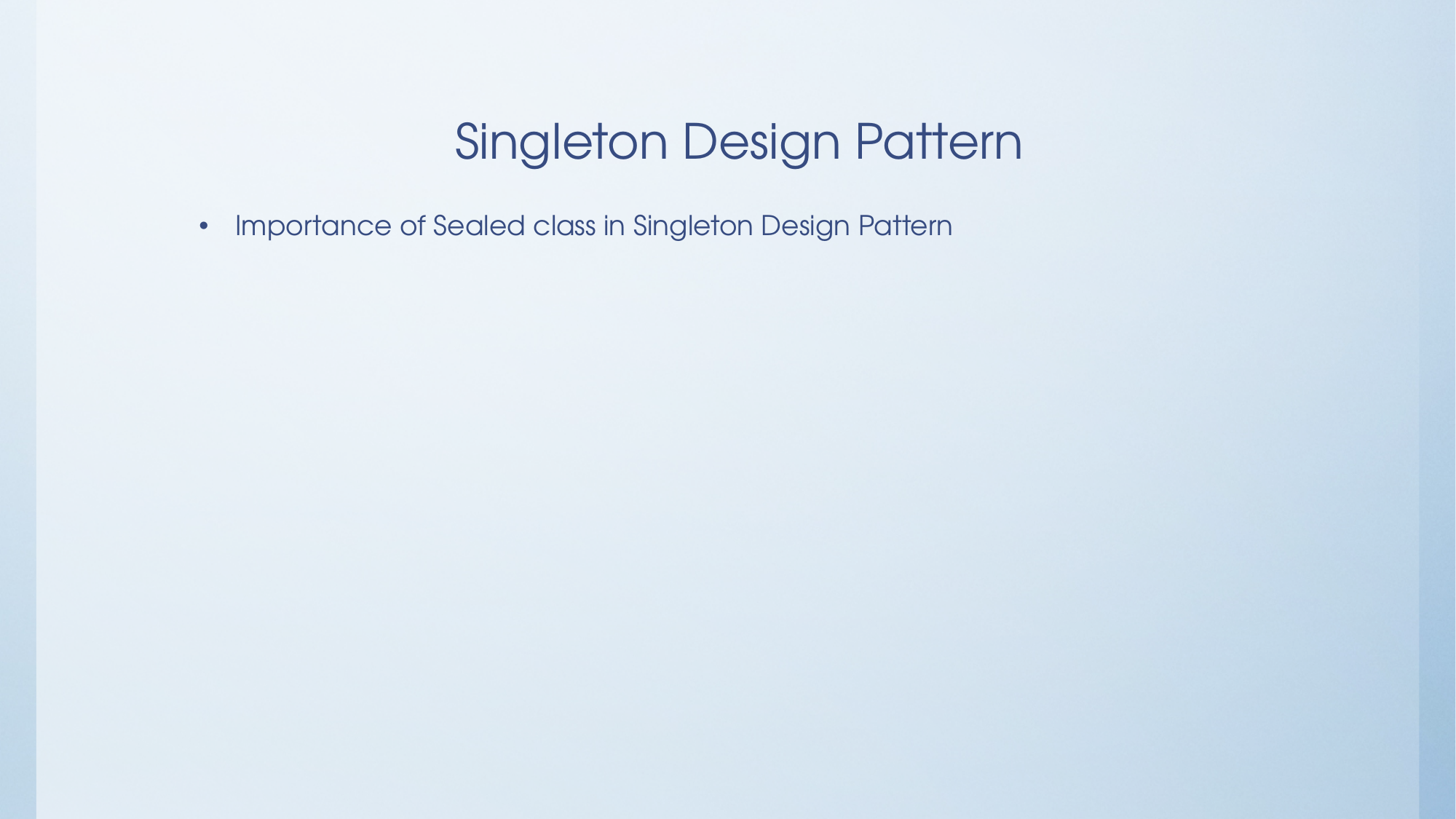

# Singleton Design Pattern
Importance of Sealed class in Singleton Design Pattern